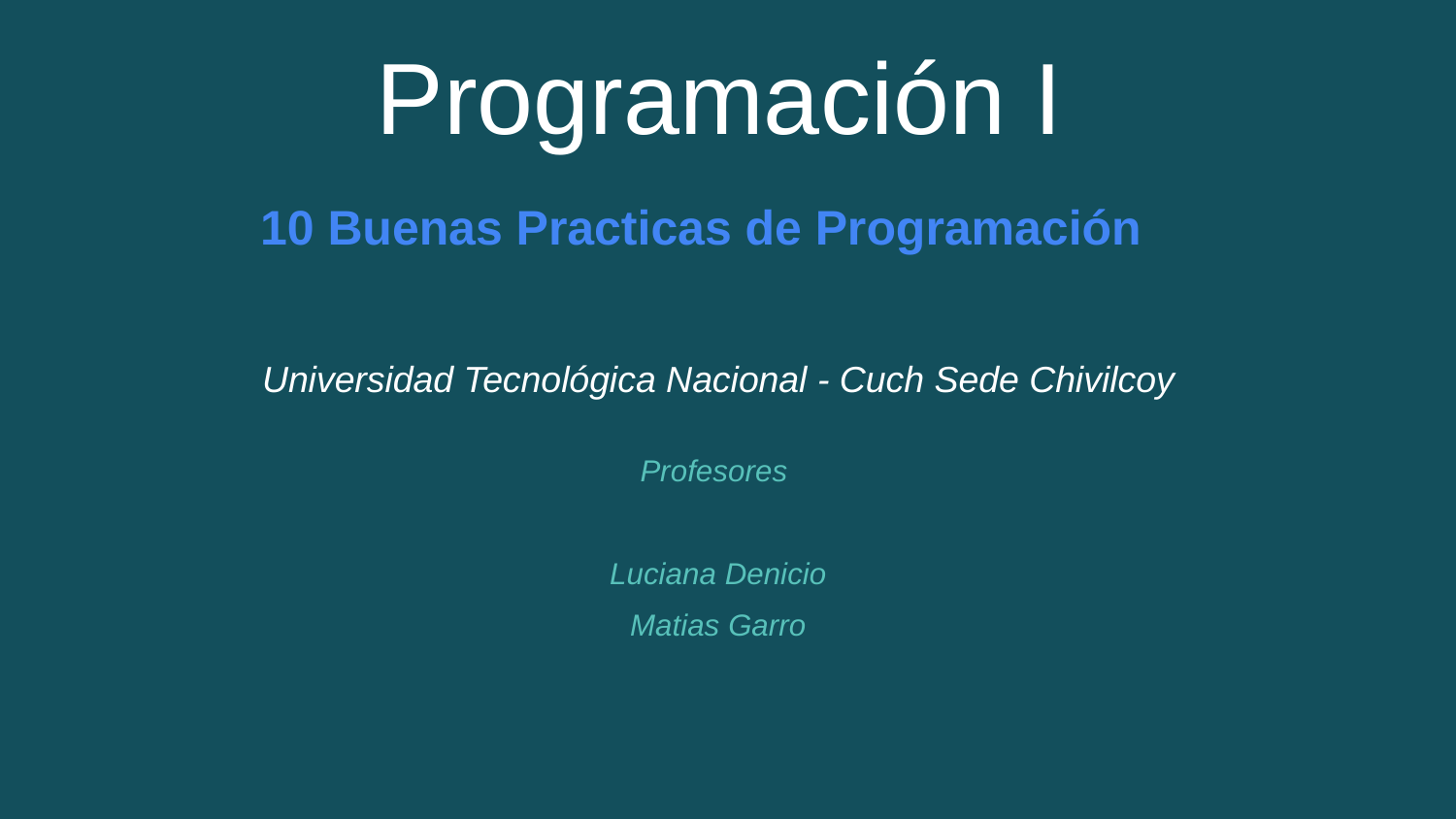

Programación I
10 Buenas Practicas de Programación

Universidad Tecnológica Nacional - Cuch Sede Chivilcoy

Profesores

Luciana Denicio
Matias Garro